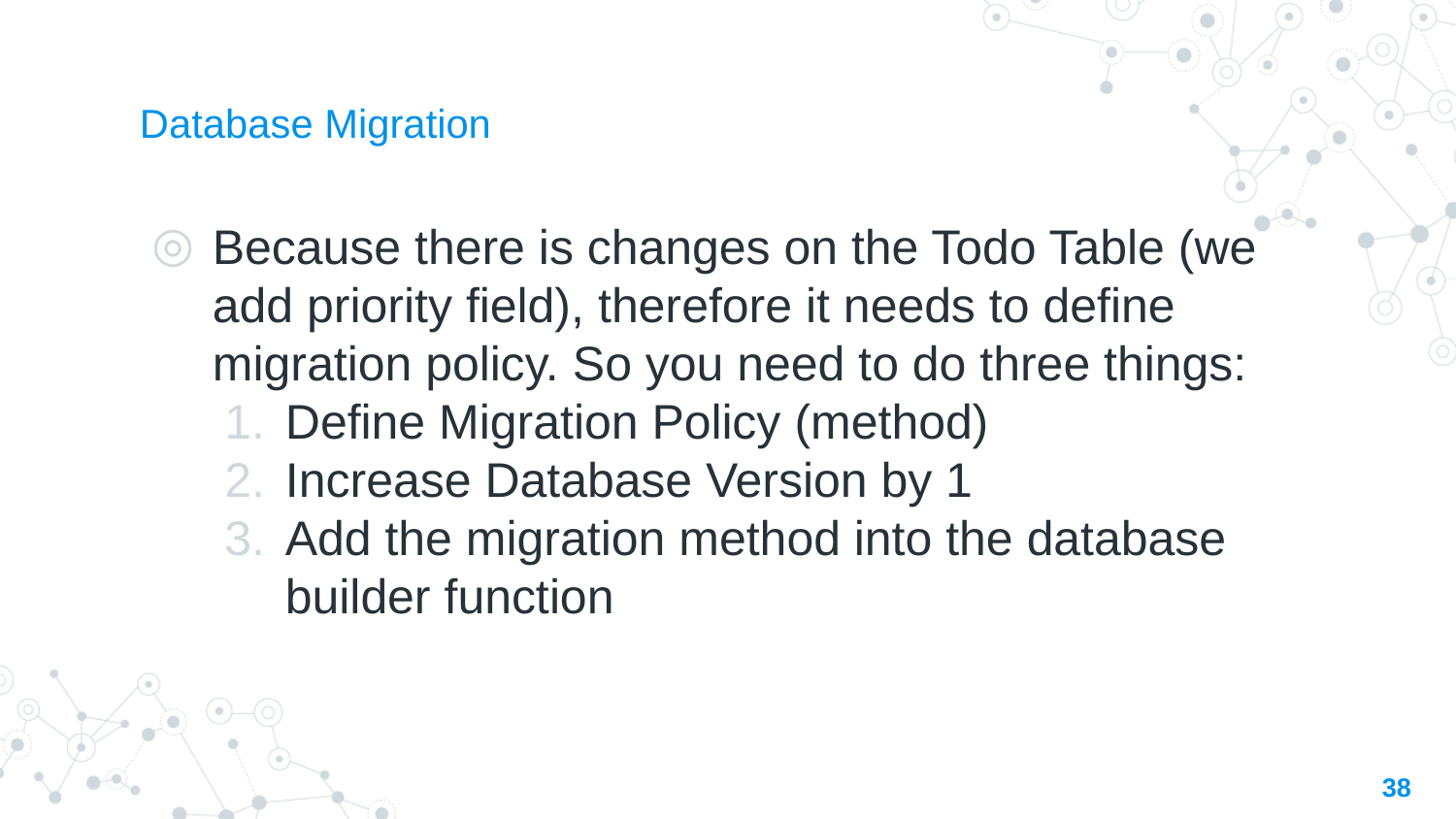

# Database Migration
Because there is changes on the Todo Table (we add priority field), therefore it needs to define migration policy. So you need to do three things:
Define Migration Policy (method)
Increase Database Version by 1
Add the migration method into the database builder function
38